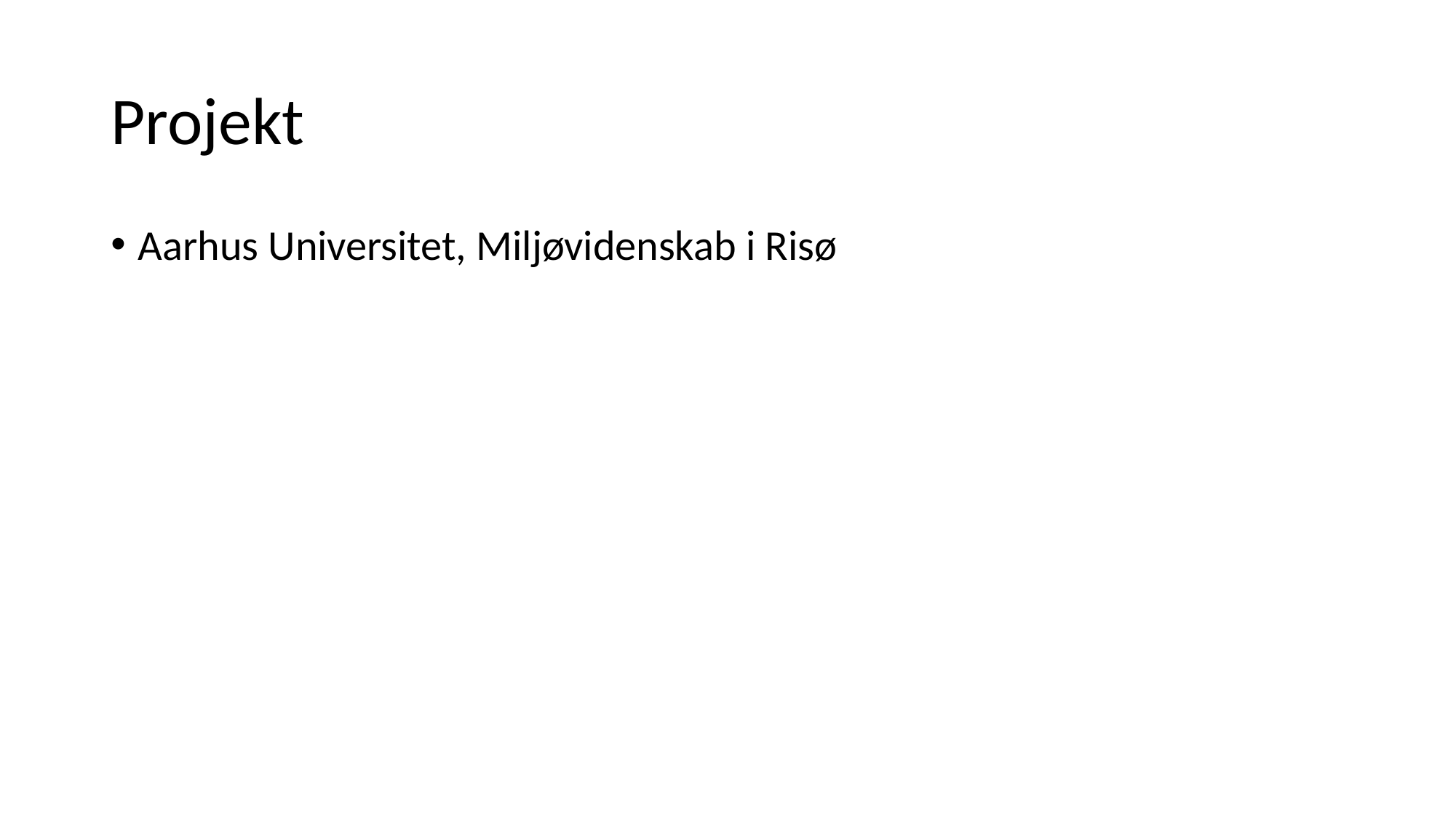

# Projekt
Aarhus Universitet, Miljøvidenskab i Risø